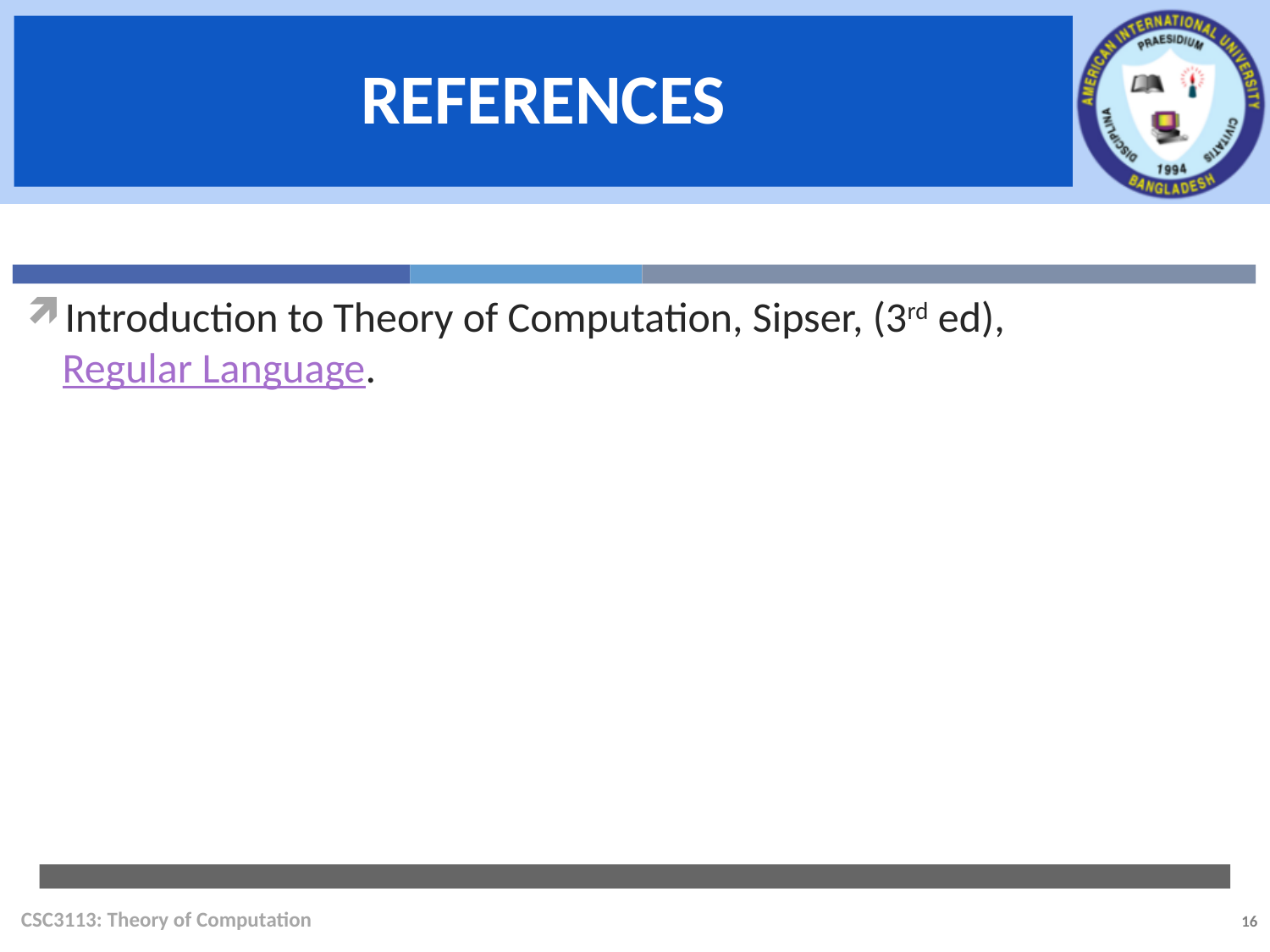

Introduction to Theory of Computation, Sipser, (3rd ed),
Regular Language.

CSC3113: Theory of Computation